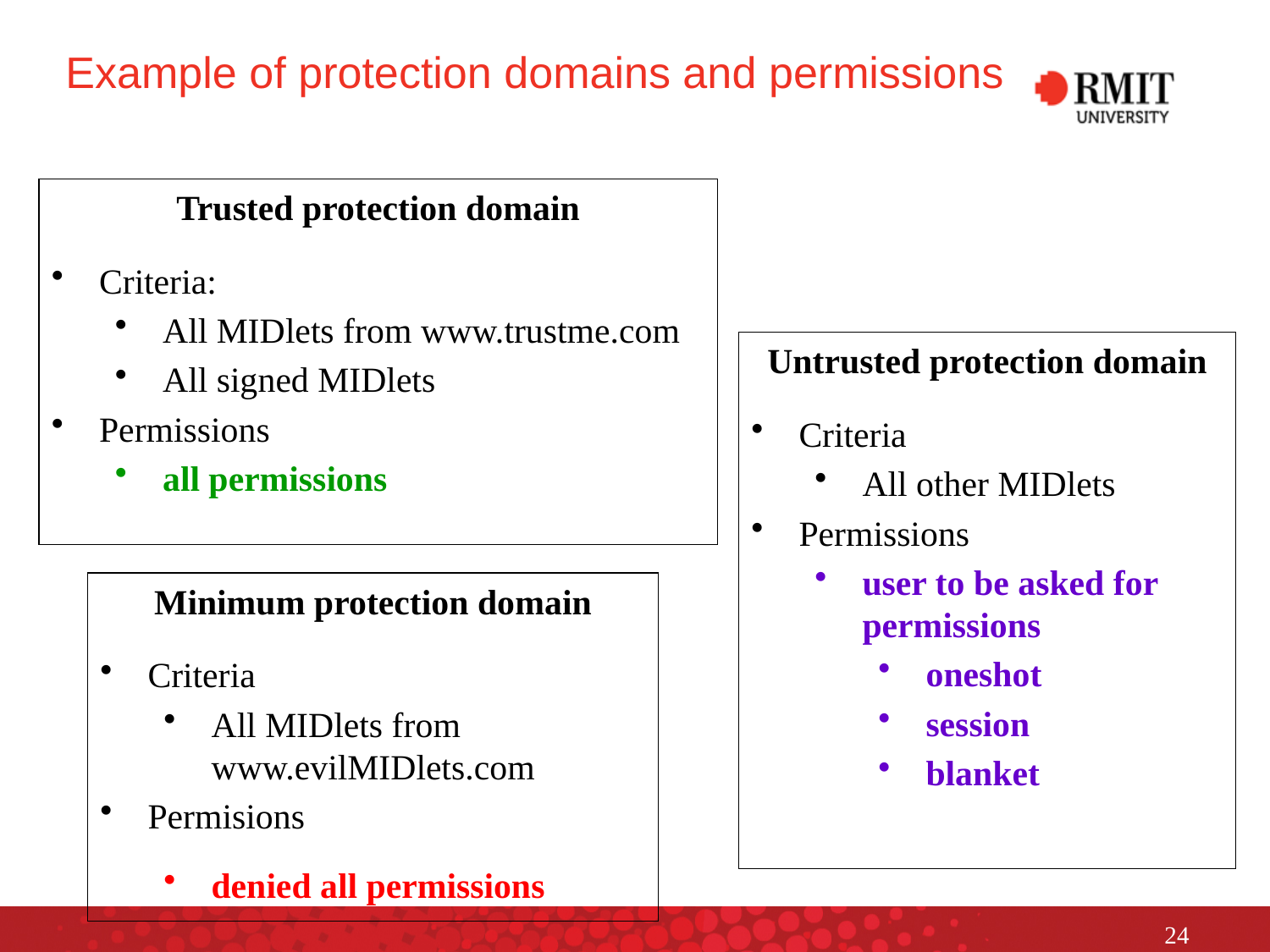

# Example of protection domains and permissions
Trusted protection domain

Criteria:
All MIDlets from www.trustme.com
All signed MIDlets
Permissions
all permissions
Untrusted protection domain

Criteria
All other MIDlets
Permissions
user to be asked for permissions
oneshot
session
blanket
Minimum protection domain

Criteria
All MIDlets from www.evilMIDlets.com
Permisions

denied all permissions
24